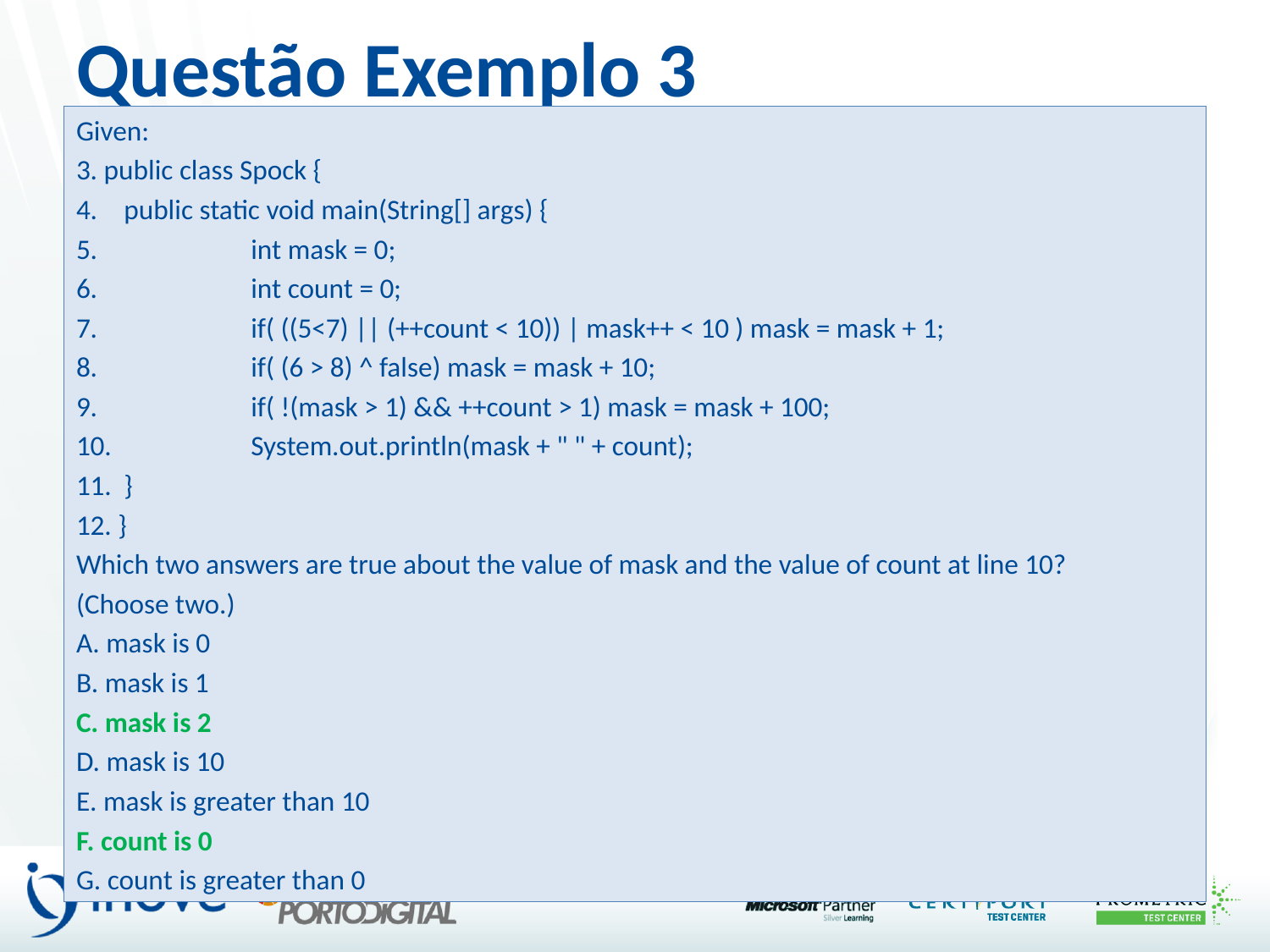

# Questão Exemplo 3
Given:
3. public class Spock {
4. 	public static void main(String[] args) {
5. 		int mask = 0;
6. 		int count = 0;
7. 		if( ((5<7) || (++count < 10)) | mask++ < 10 ) mask = mask + 1;
8. 		if( (6 > 8) ^ false) mask = mask + 10;
9. 		if( !(mask > 1) && ++count > 1) mask = mask + 100;
10. 		System.out.println(mask + " " + count);
11. 	}
12. }
Which two answers are true about the value of mask and the value of count at line 10?
(Choose two.)
A. mask is 0
B. mask is 1
C. mask is 2
D. mask is 10
E. mask is greater than 10
F. count is 0
G. count is greater than 0